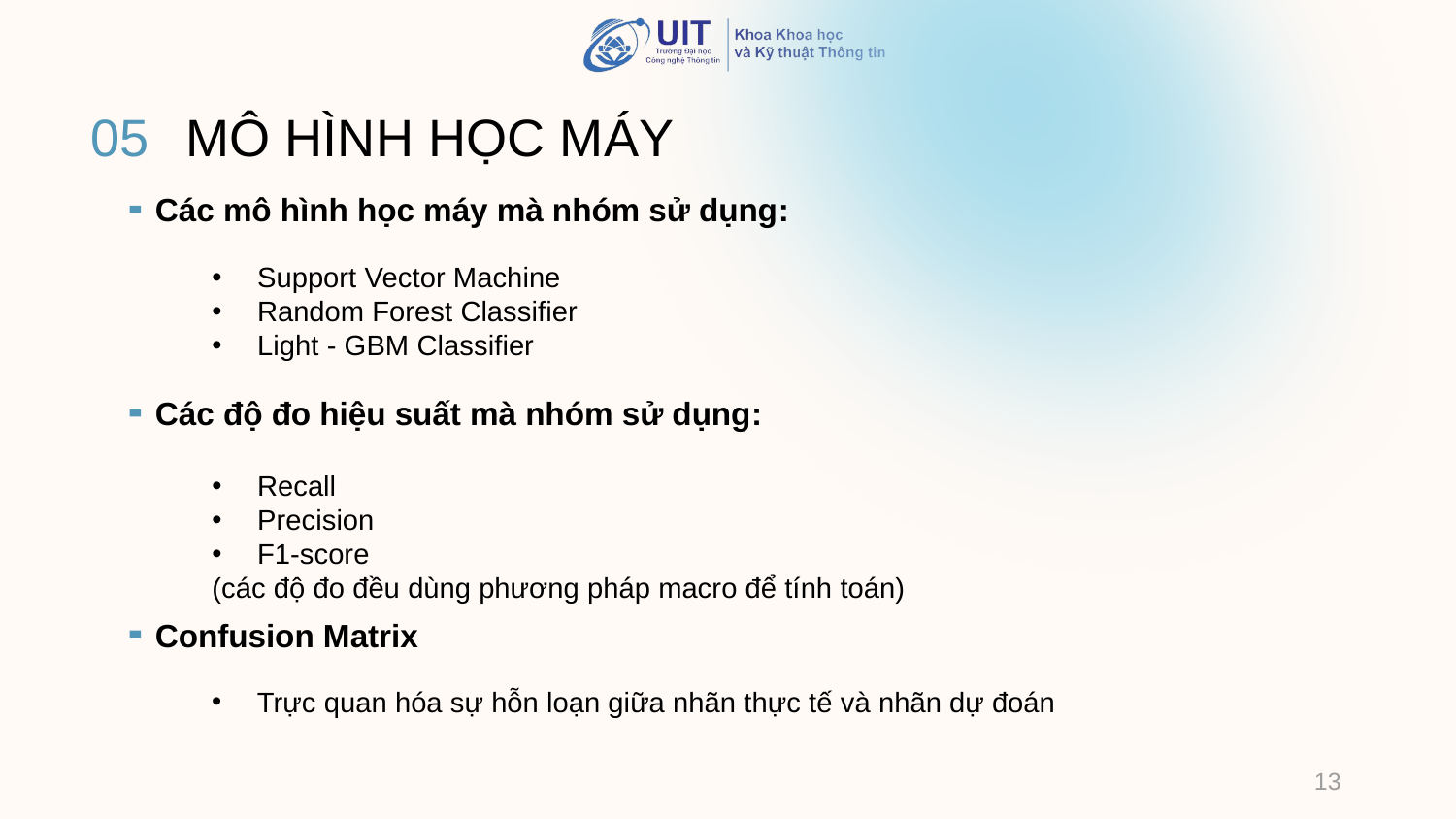

05
MÔ HÌNH HỌC MÁY
Các mô hình học máy mà nhóm sử dụng:

Support Vector Machine
Random Forest Classifier
Light - GBM Classifier
Các độ đo hiệu suất mà nhóm sử dụng:

Recall
Precision
F1-score
(các độ đo đều dùng phương pháp macro để tính toán)
Confusion Matrix

Trực quan hóa sự hỗn loạn giữa nhãn thực tế và nhãn dự đoán
13